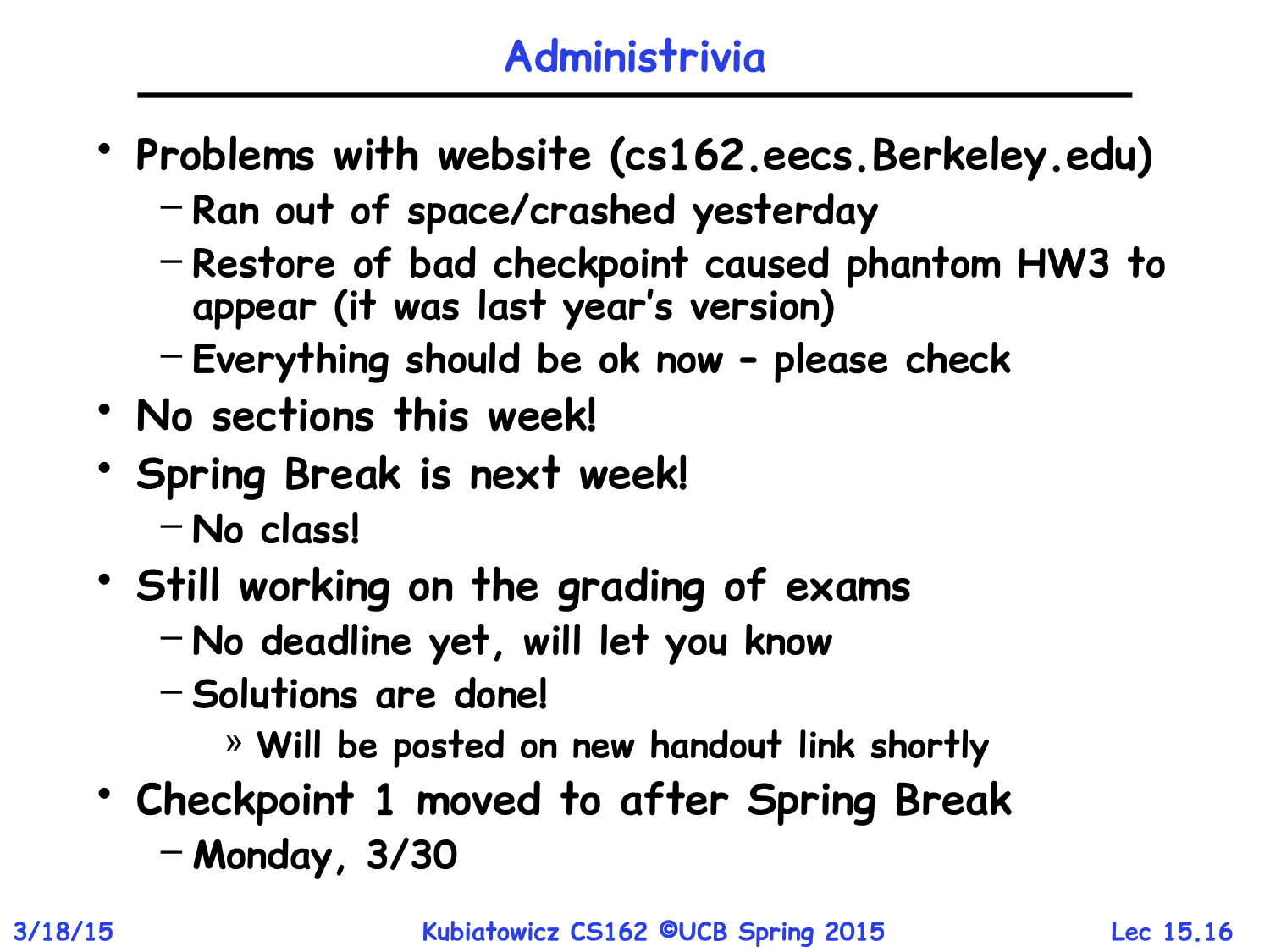

# Administrivia
Problems with website (cs162.eecs.Berkeley.edu)
Ran out of space/crashed yesterday
Restore of bad checkpoint caused phantom HW3 to appear (it was last year’s version)
Everything should be ok now – please check
No sections this week!
Spring Break is next week!
No class!
Still working on the grading of exams
No deadline yet, will let you know
Solutions are done!
Will be posted on new handout link shortly
Checkpoint 1 moved to after Spring Break
Monday, 3/30